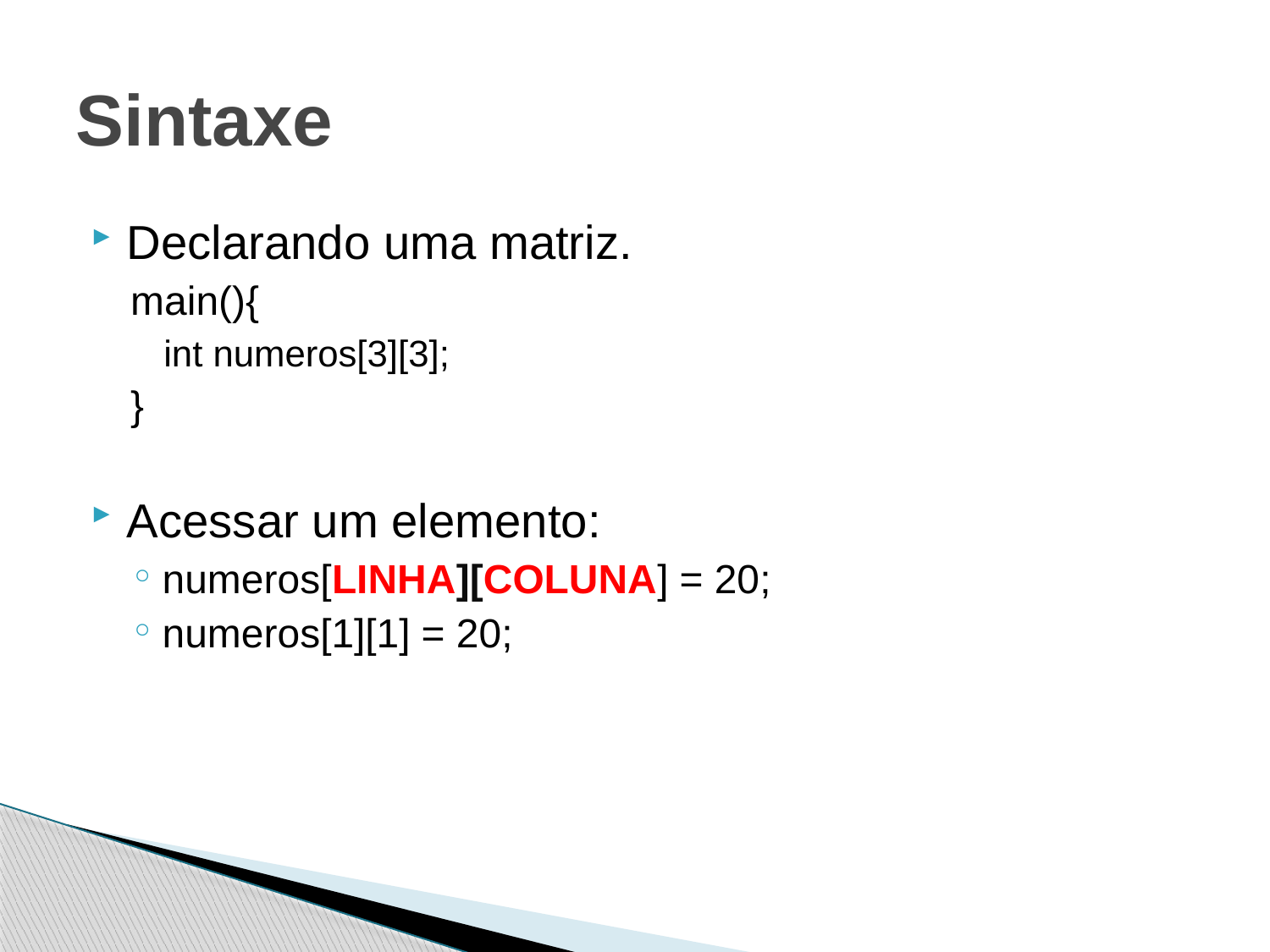

# Sintaxe
Declarando uma matriz.
main(){
int numeros[3][3];
}

Acessar um elemento:
numeros[LINHA][COLUNA] = 20;
numeros[1][1] = 20;